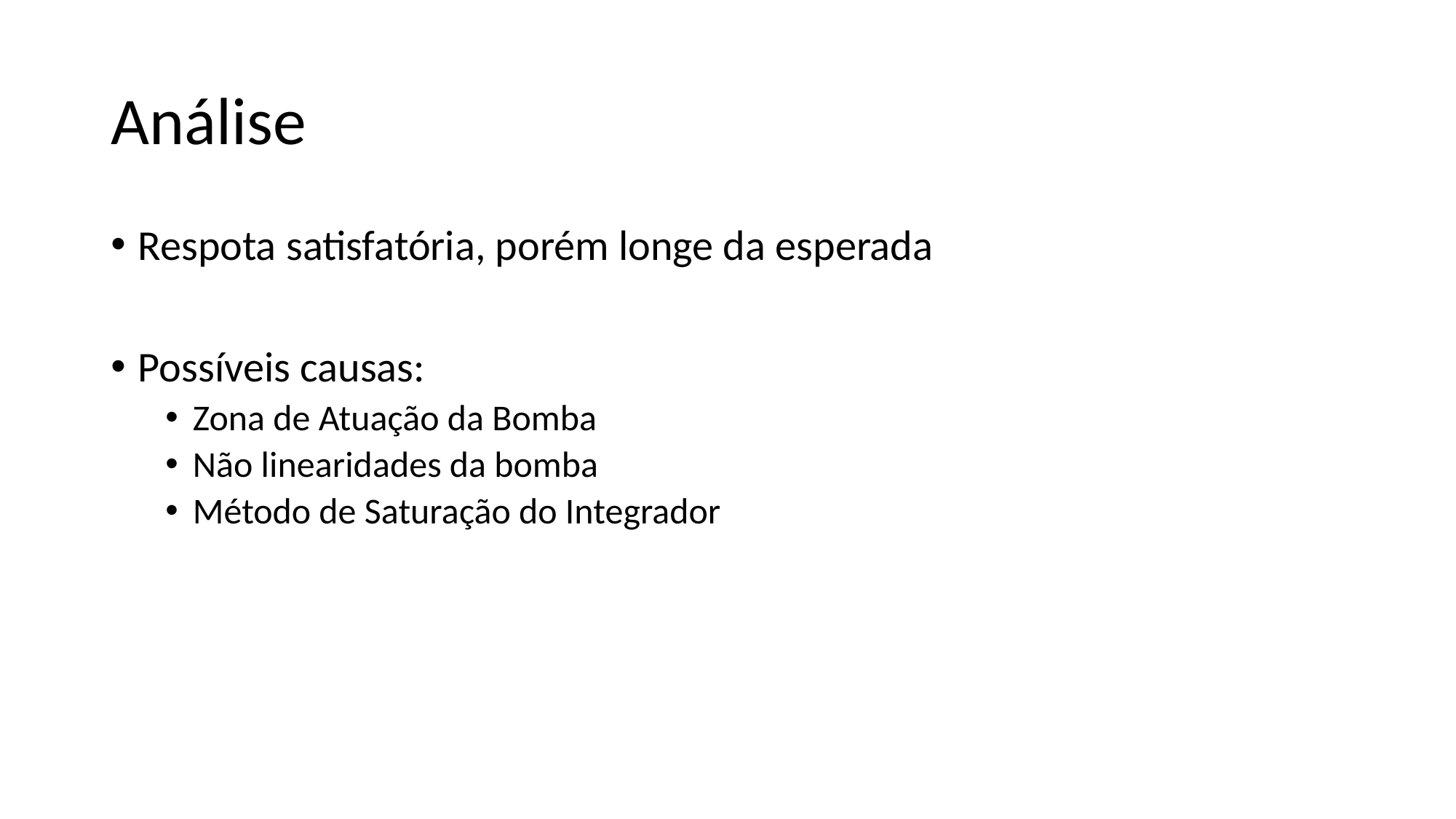

# Análise
Respota satisfatória, porém longe da esperada

Possíveis causas:
Zona de Atuação da Bomba
Não linearidades da bomba
Método de Saturação do Integrador